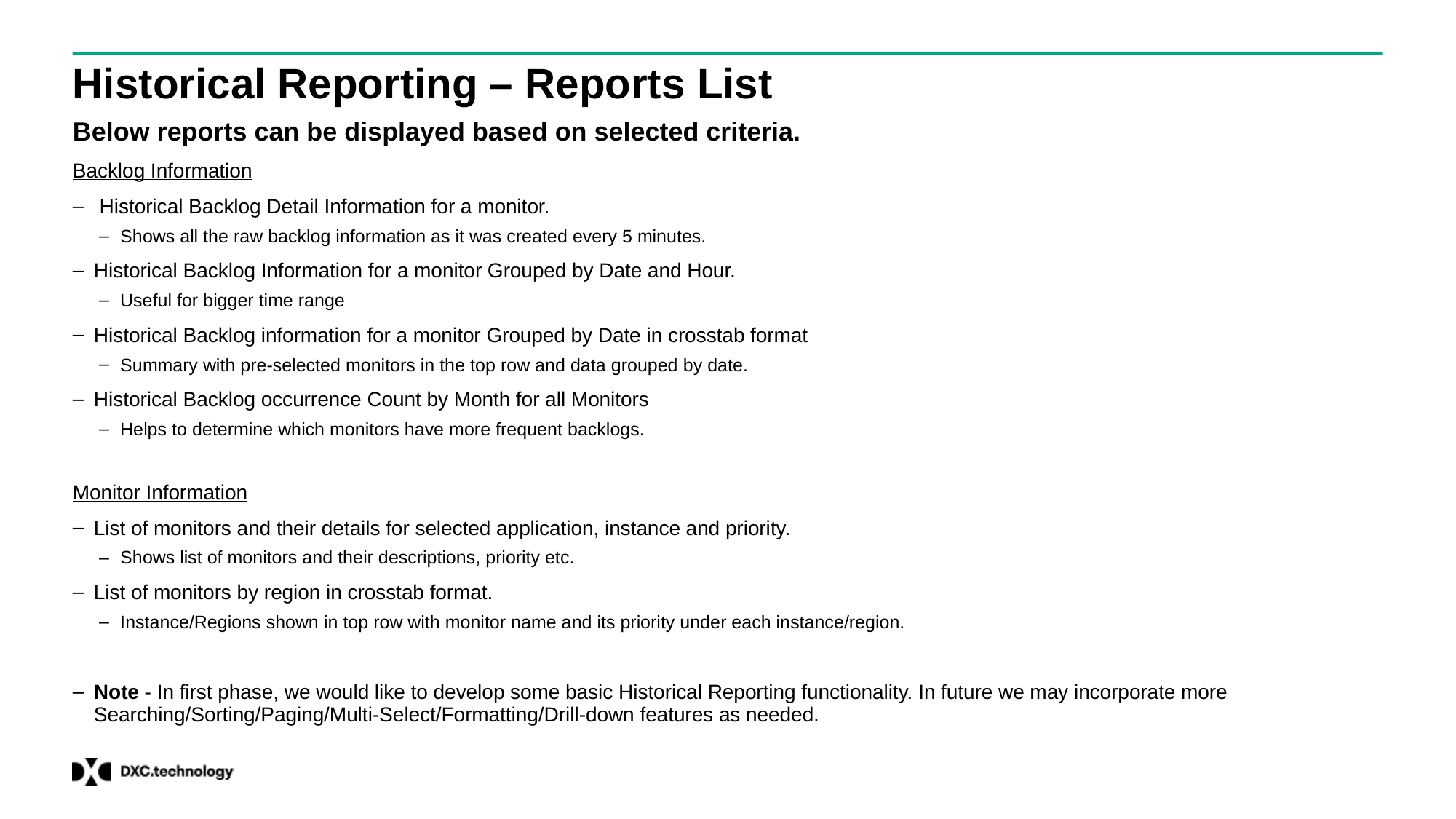

# Historical Reporting – Reports List
Below reports can be displayed based on selected criteria.
Backlog Information
 Historical Backlog Detail Information for a monitor.
Shows all the raw backlog information as it was created every 5 minutes.
Historical Backlog Information for a monitor Grouped by Date and Hour.
Useful for bigger time range
Historical Backlog information for a monitor Grouped by Date in crosstab format
Summary with pre-selected monitors in the top row and data grouped by date.
Historical Backlog occurrence Count by Month for all Monitors
Helps to determine which monitors have more frequent backlogs.

Monitor Information
List of monitors and their details for selected application, instance and priority.
Shows list of monitors and their descriptions, priority etc.
List of monitors by region in crosstab format.
Instance/Regions shown in top row with monitor name and its priority under each instance/region.

Note - In first phase, we would like to develop some basic Historical Reporting functionality. In future we may incorporate more Searching/Sorting/Paging/Multi-Select/Formatting/Drill-down features as needed.